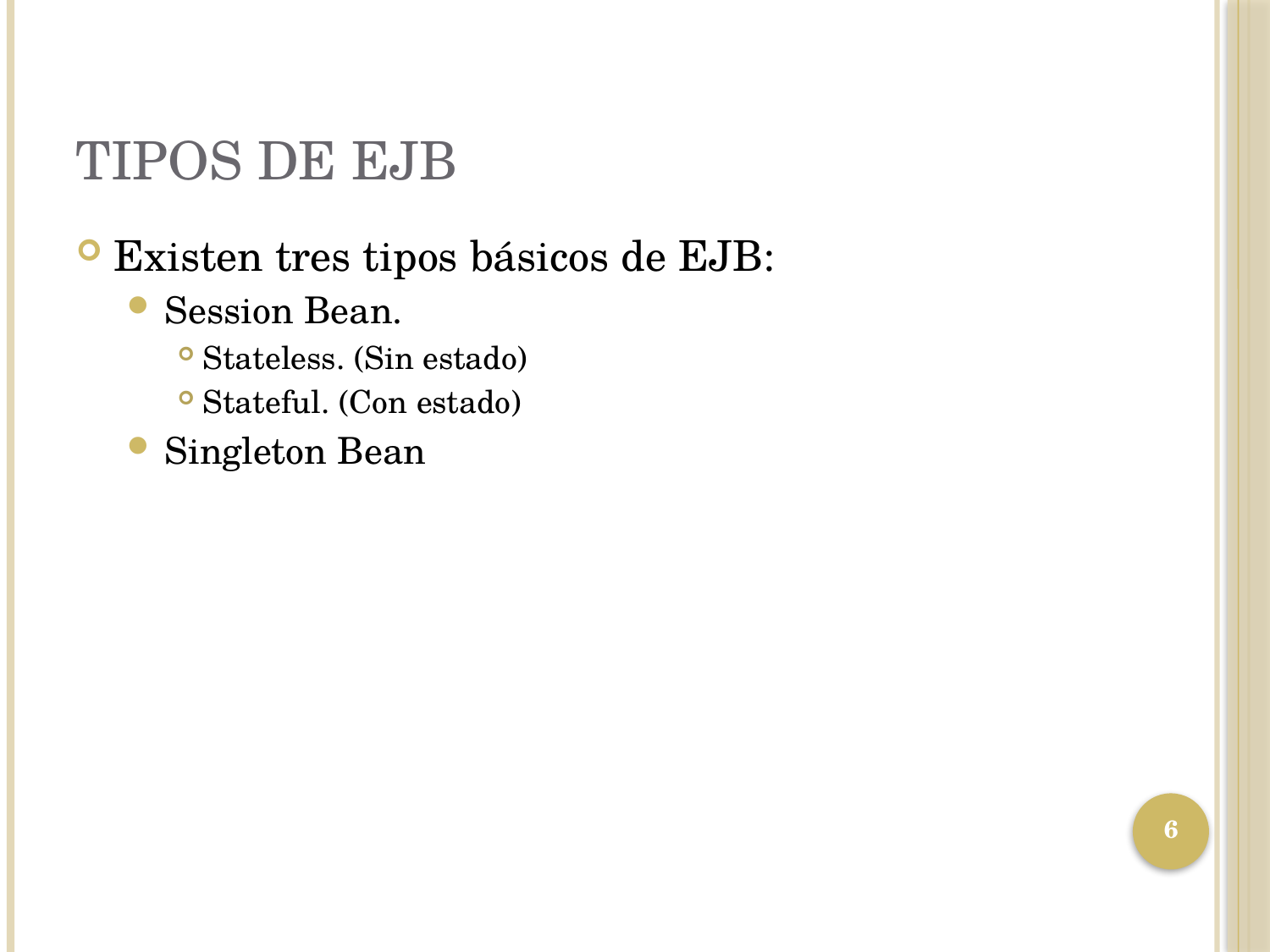

# Tipos de EJB
Existen tres tipos básicos de EJB:
Session Bean.
Stateless. (Sin estado)
Stateful. (Con estado)
Singleton Bean
6